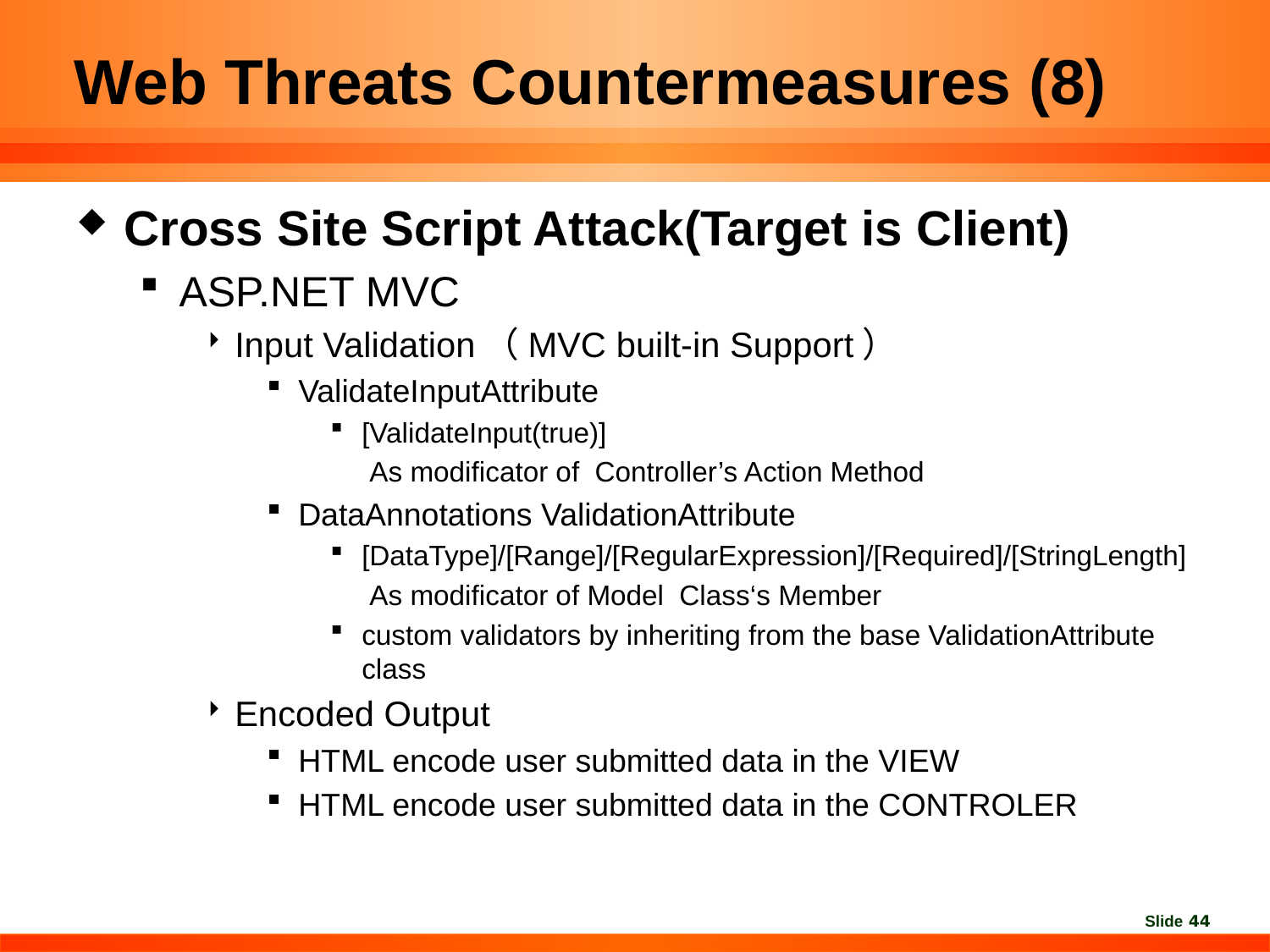

# Web Threats Countermeasures (8)
Cross Site Script Attack(Target is Client)
ASP.NET MVC
Input Validation（MVC built-in Support）
ValidateInputAttribute
[ValidateInput(true)]
	 As modificator of  Controller’s Action Method
DataAnnotations ValidationAttribute
[DataType]/[Range]/[RegularExpression]/[Required]/[StringLength]
	 As modificator of Model  Class‘s Member
custom validators by inheriting from the base ValidationAttribute class
Encoded Output
HTML encode user submitted data in the VIEW
HTML encode user submitted data in the CONTROLER